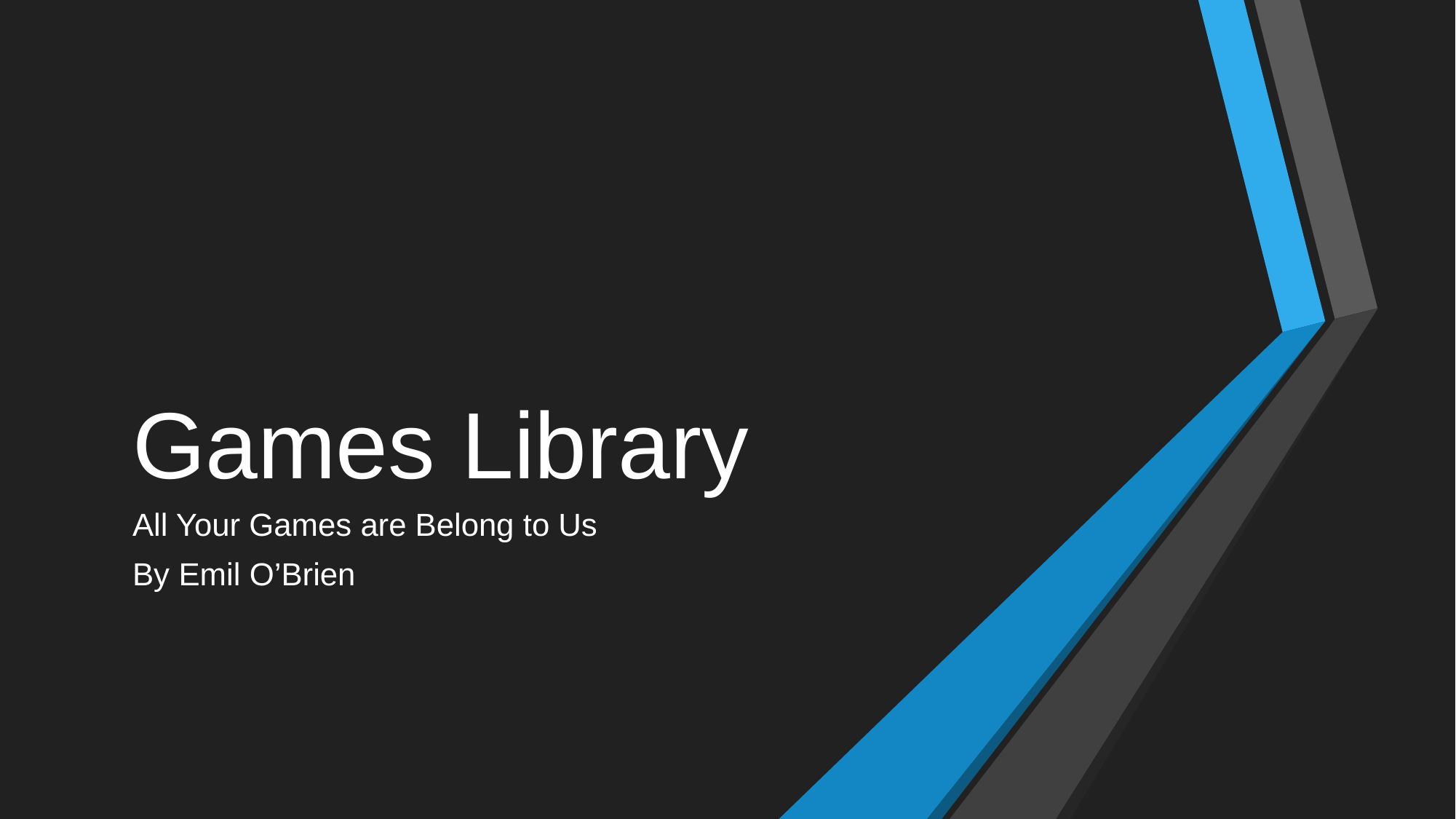

# Games Library
All Your Games are Belong to Us
By Emil O’Brien